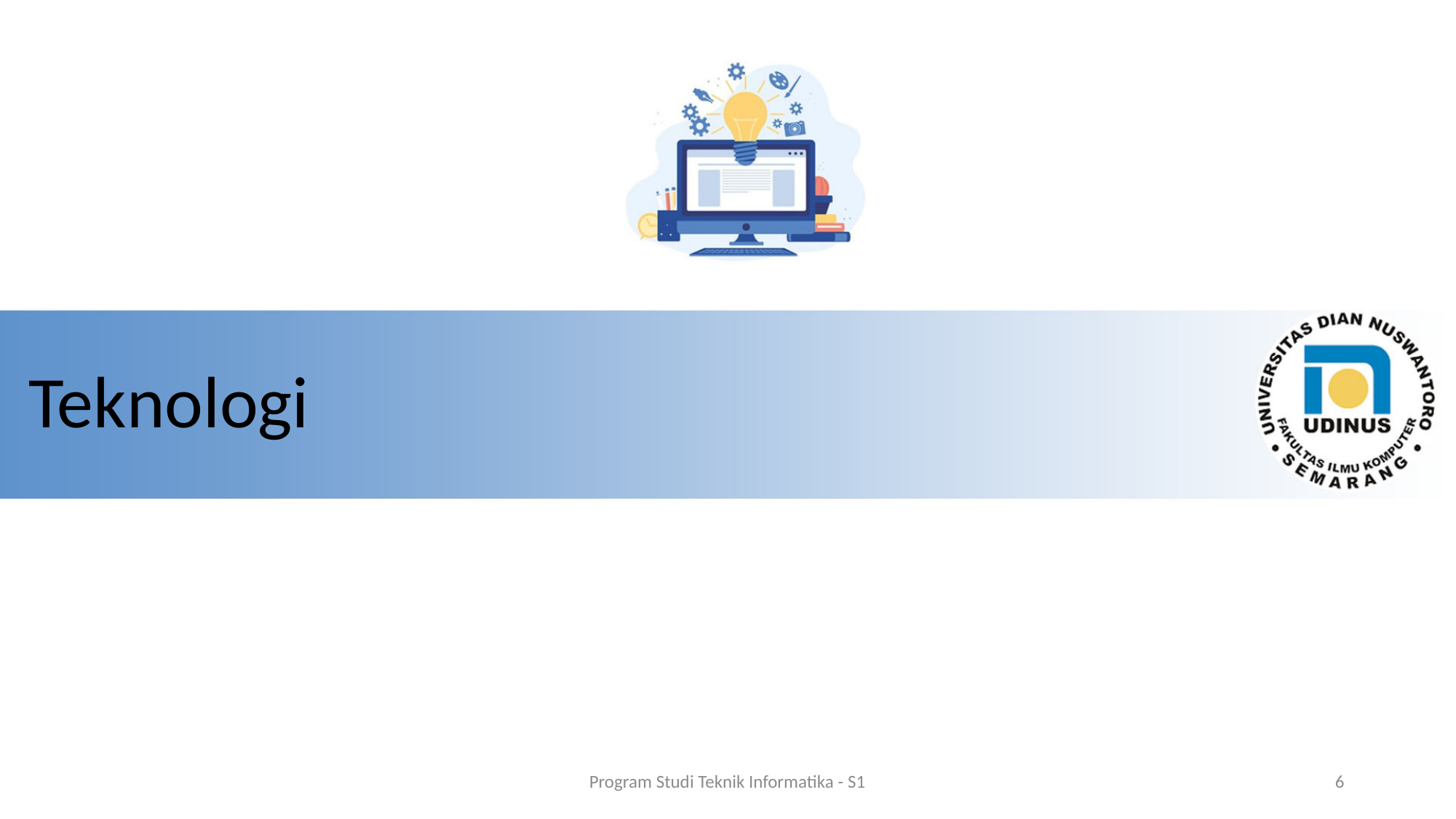

# Teknologi
Program Studi Teknik Informatika - S1
6